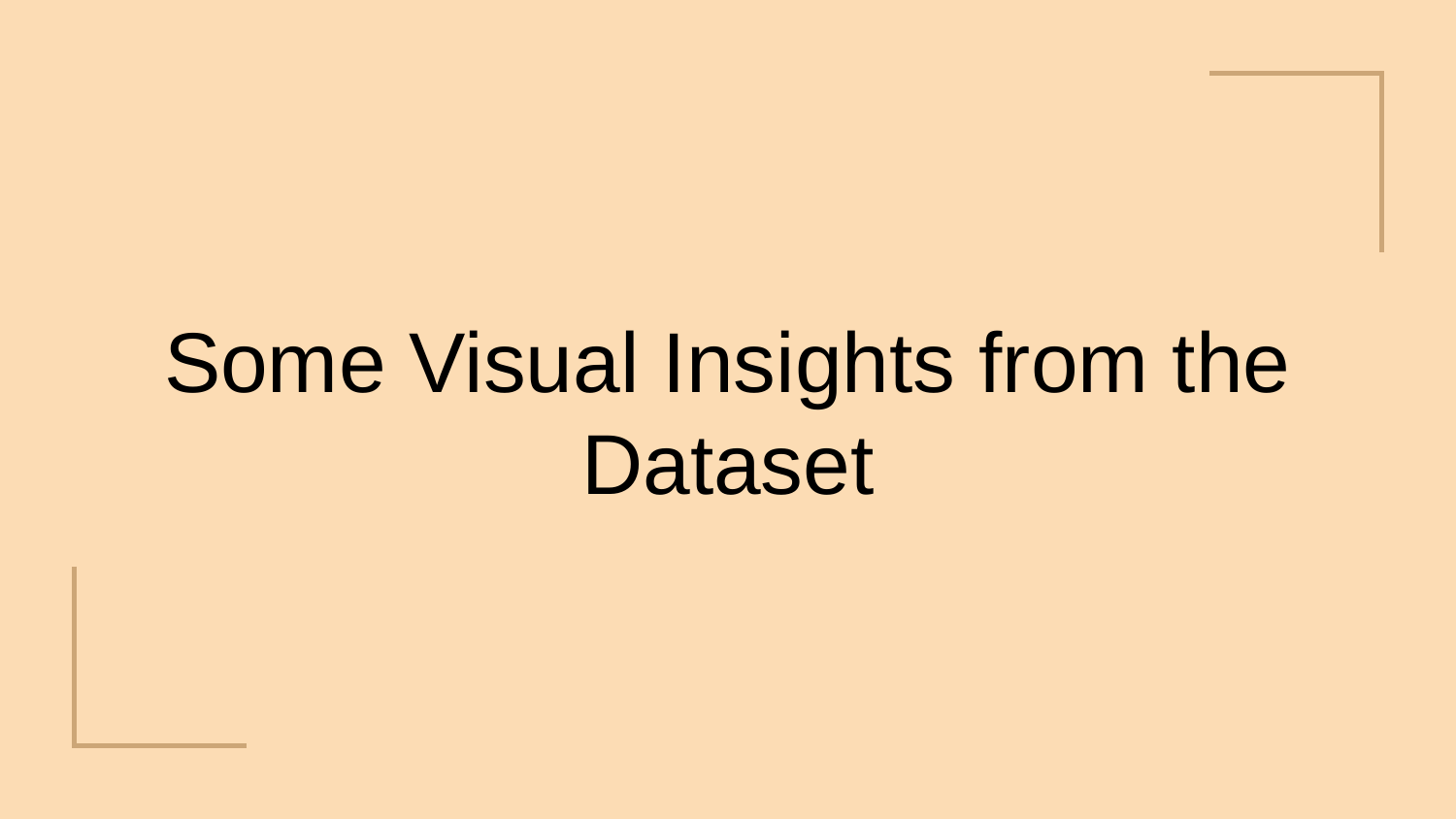

# Some Visual Insights from the Dataset